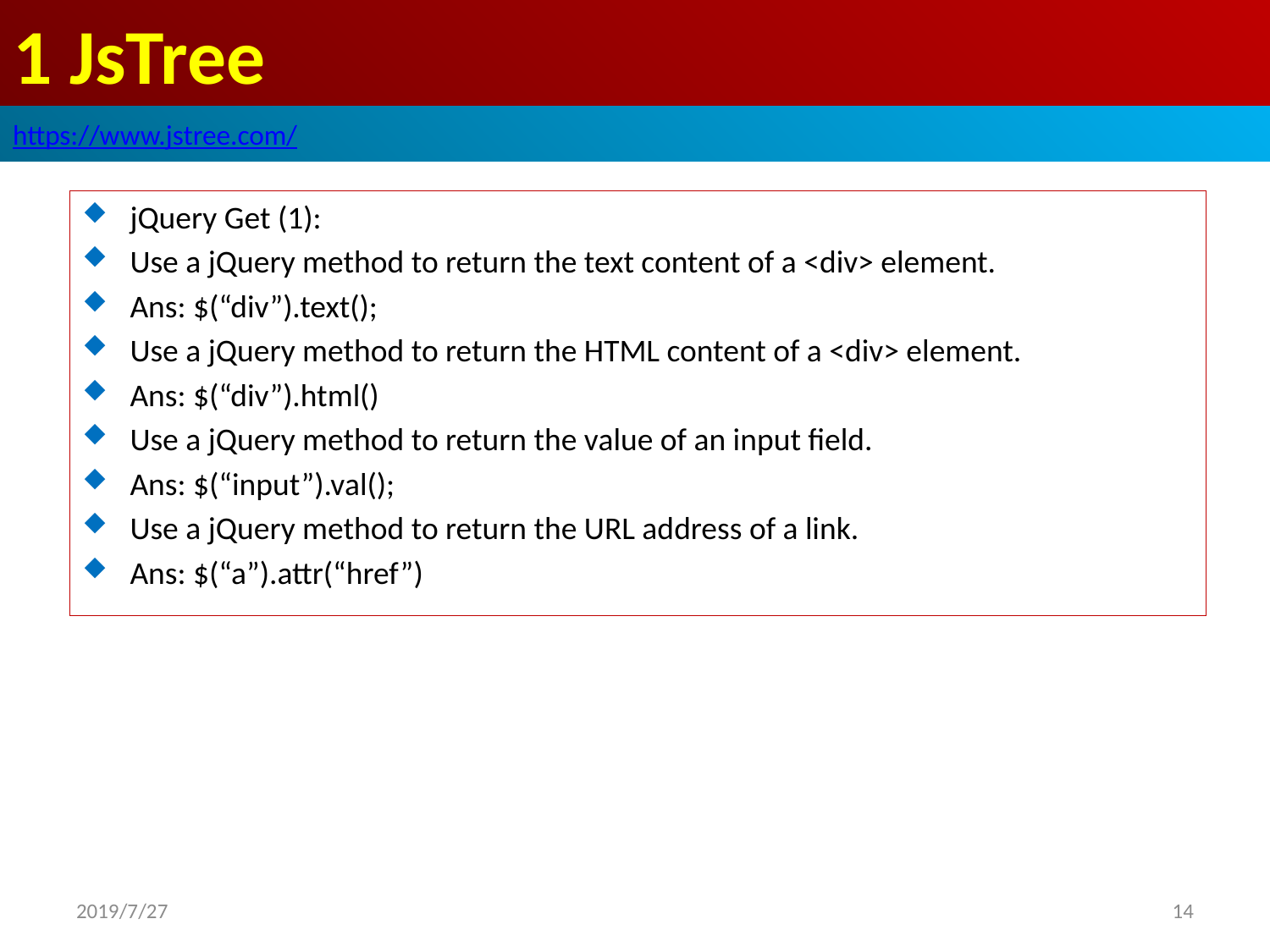

# 1 JsTree
https://www.jstree.com/
jQuery Get (1):
Use a jQuery method to return the text content of a <div> element.
Ans: $(“div”).text();
Use a jQuery method to return the HTML content of a <div> element.
Ans: $(“div”).html()
Use a jQuery method to return the value of an input field.
Ans: $(“input”).val();
Use a jQuery method to return the URL address of a link.
Ans: $(“a”).attr(“href”)

2019/7/27
14